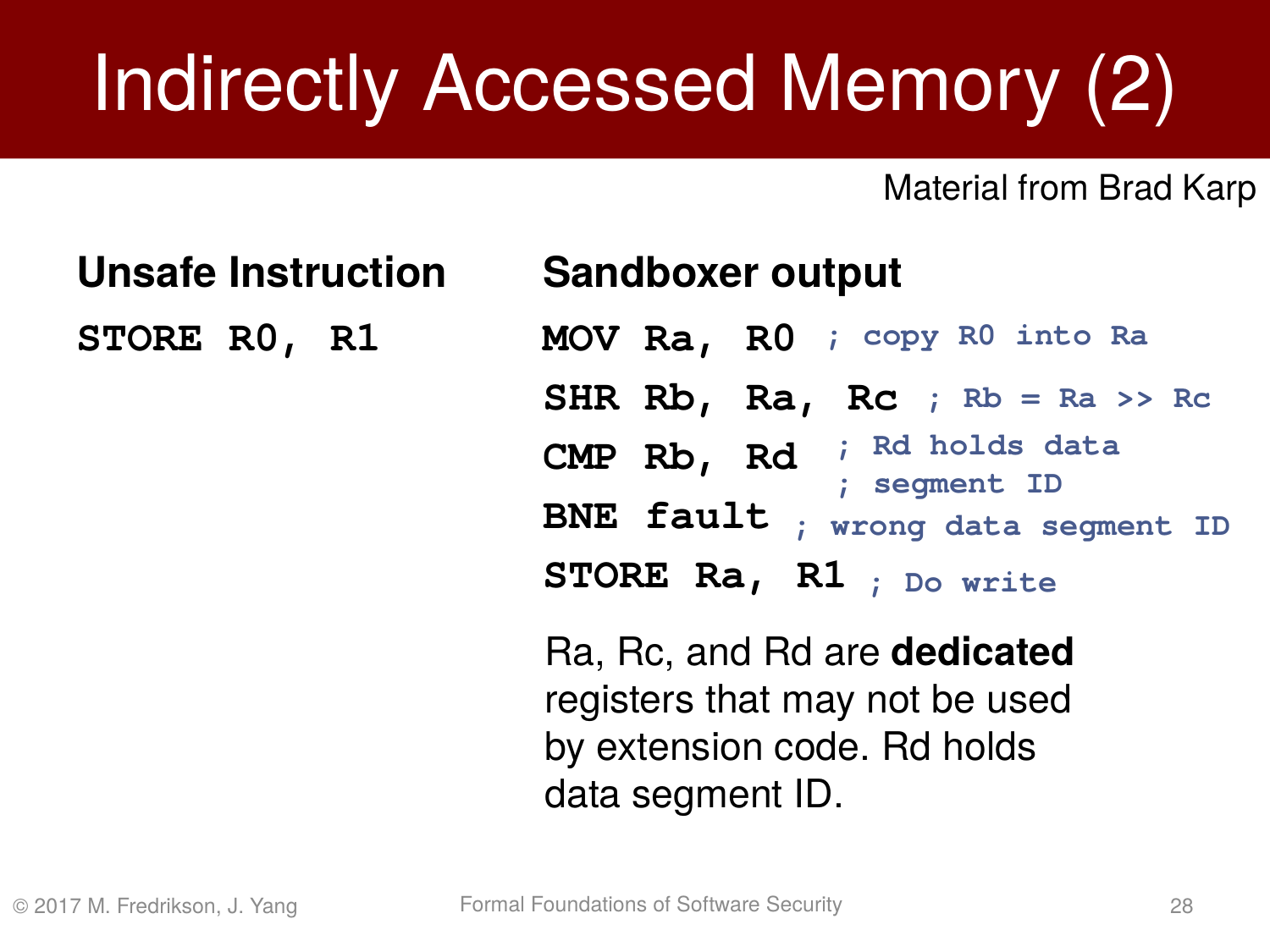

# Indirectly Accessed Memory (2)
Material from Brad Karp
Unsafe Instruction
Sandboxer output
STORE R0, R1
MOV Ra, R0
SHR Rb, Ra, Rc
CMP Rb, Rd
BNE fault
STORE Ra, R1

; copy R0 into Ra
; Rb = Ra >> Rc
; Rd holds data
; segment ID
; wrong data segment ID
; Do write
Ra, Rc, and Rd are dedicated registers that may not be used by extension code. Rd holds data segment ID.
© 2017 M. Fredrikson, J. Yang
28